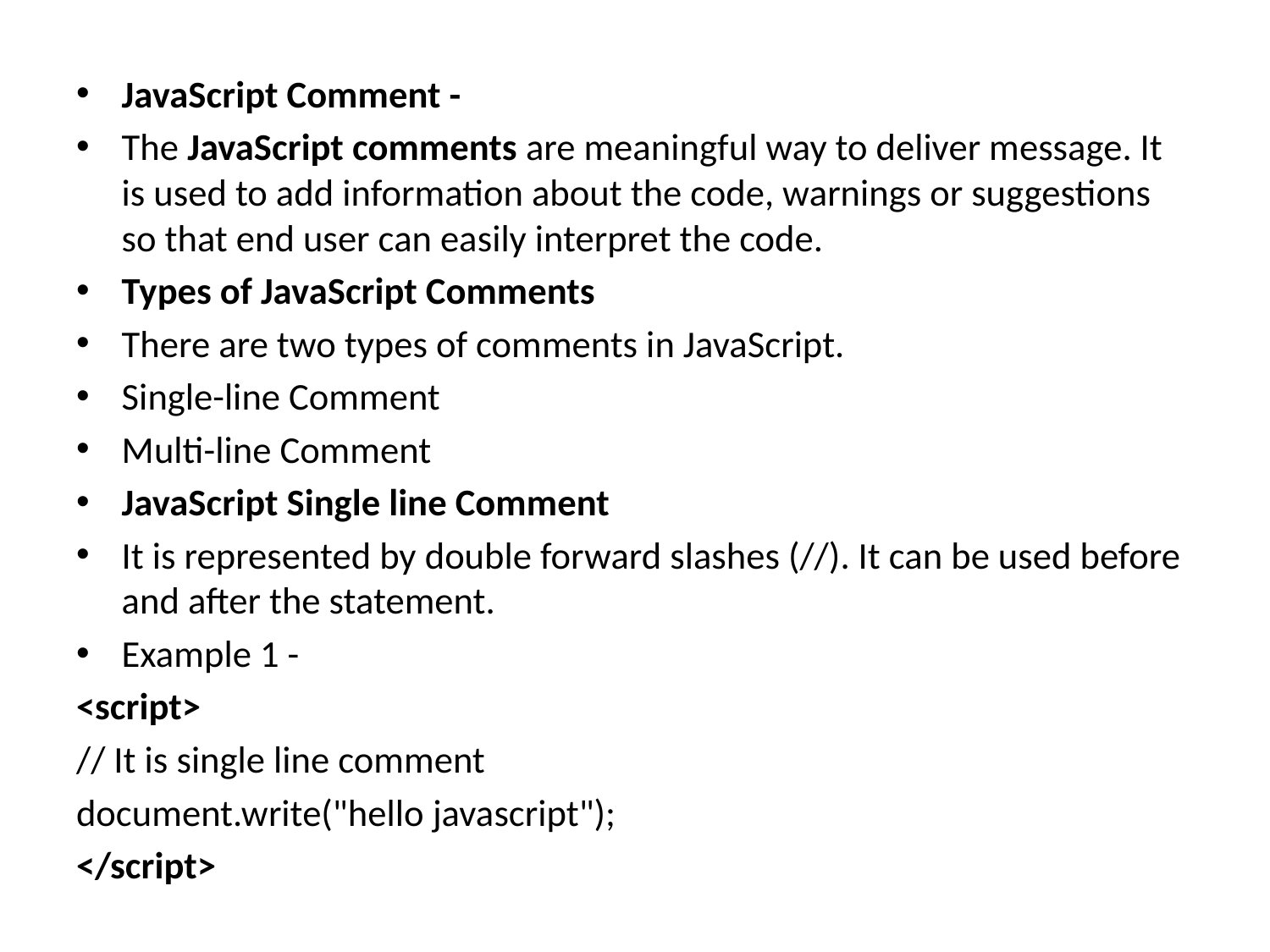

JavaScript Comment -
The JavaScript comments are meaningful way to deliver message. It is used to add information about the code, warnings or suggestions so that end user can easily interpret the code.
Types of JavaScript Comments
There are two types of comments in JavaScript.
Single-line Comment
Multi-line Comment
JavaScript Single line Comment
It is represented by double forward slashes (//). It can be used before and after the statement.
Example 1 -
<script>
// It is single line comment
document.write("hello javascript");
</script>